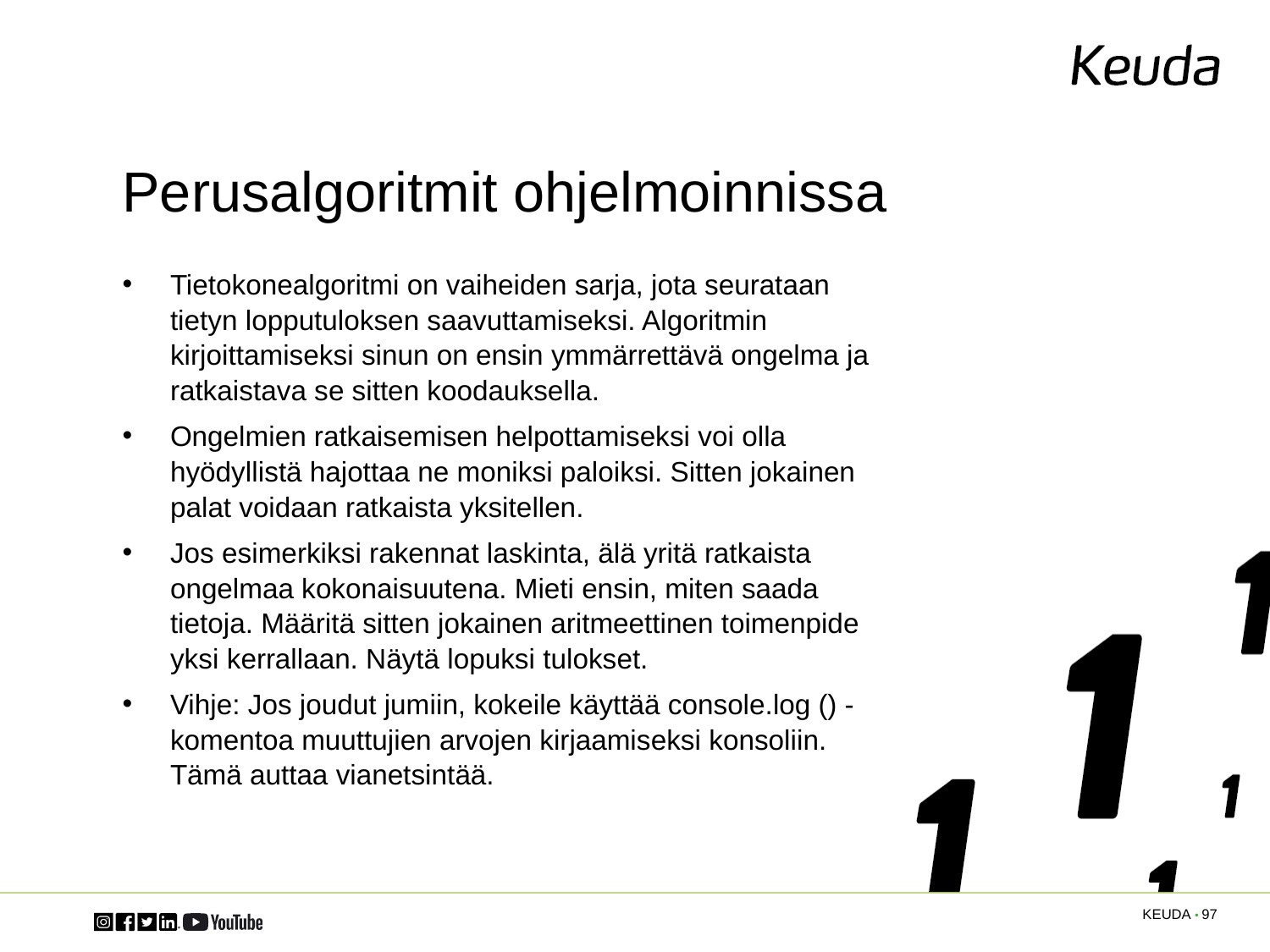

# Perusalgoritmit ohjelmoinnissa
Tietokonealgoritmi on vaiheiden sarja, jota seurataan tietyn lopputuloksen saavuttamiseksi. Algoritmin kirjoittamiseksi sinun on ensin ymmärrettävä ongelma ja ratkaistava se sitten koodauksella.
Ongelmien ratkaisemisen helpottamiseksi voi olla hyödyllistä hajottaa ne moniksi paloiksi. Sitten jokainen palat voidaan ratkaista yksitellen.
Jos esimerkiksi rakennat laskinta, älä yritä ratkaista ongelmaa kokonaisuutena. Mieti ensin, miten saada tietoja. Määritä sitten jokainen aritmeettinen toimenpide yksi kerrallaan. Näytä lopuksi tulokset.
Vihje: Jos joudut jumiin, kokeile käyttää console.log () -komentoa muuttujien arvojen kirjaamiseksi konsoliin. Tämä auttaa vianetsintää.